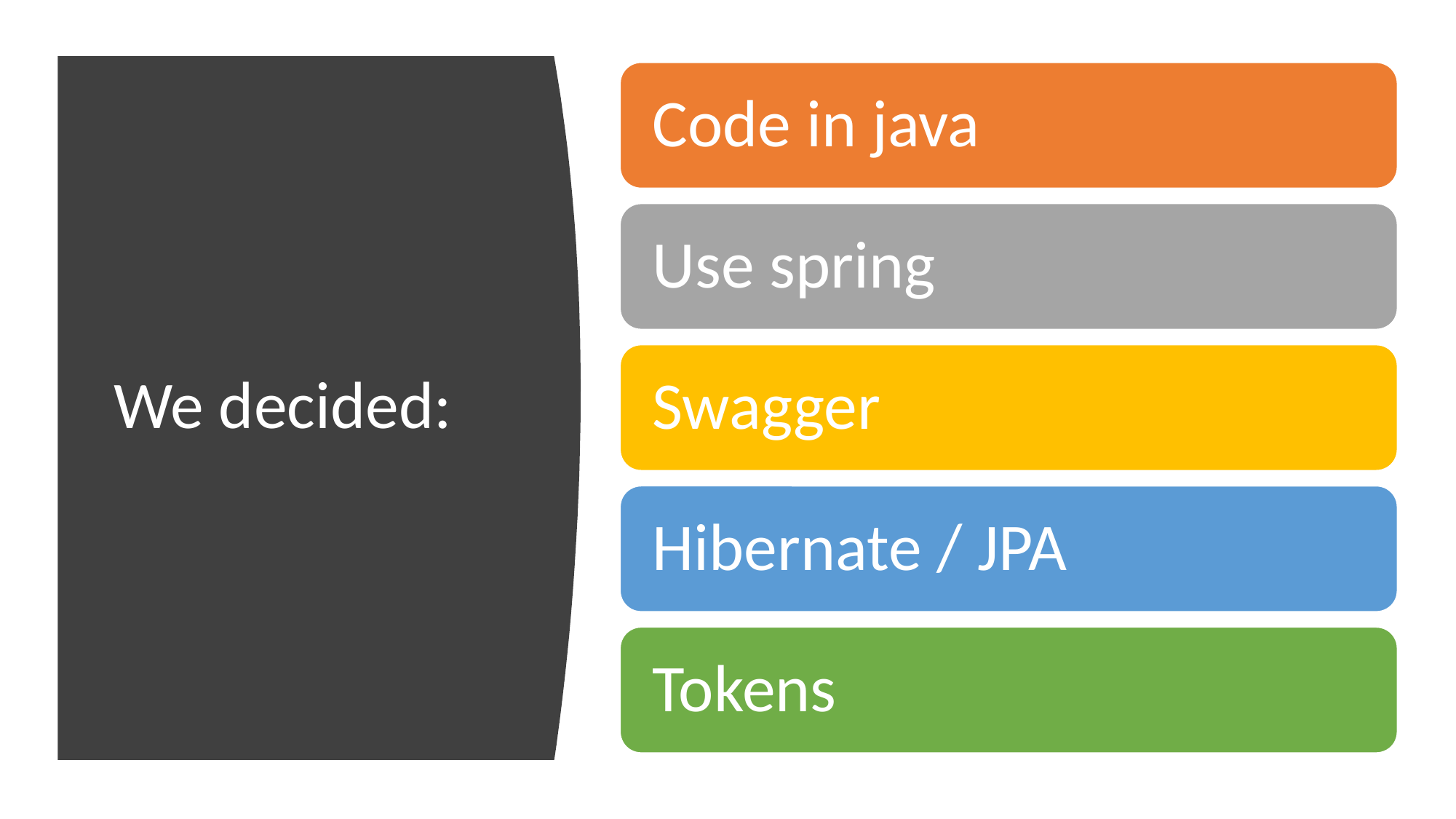

Code in java
Use spring
Swagger
Hibernate / JPA
Tokens

# We decided: